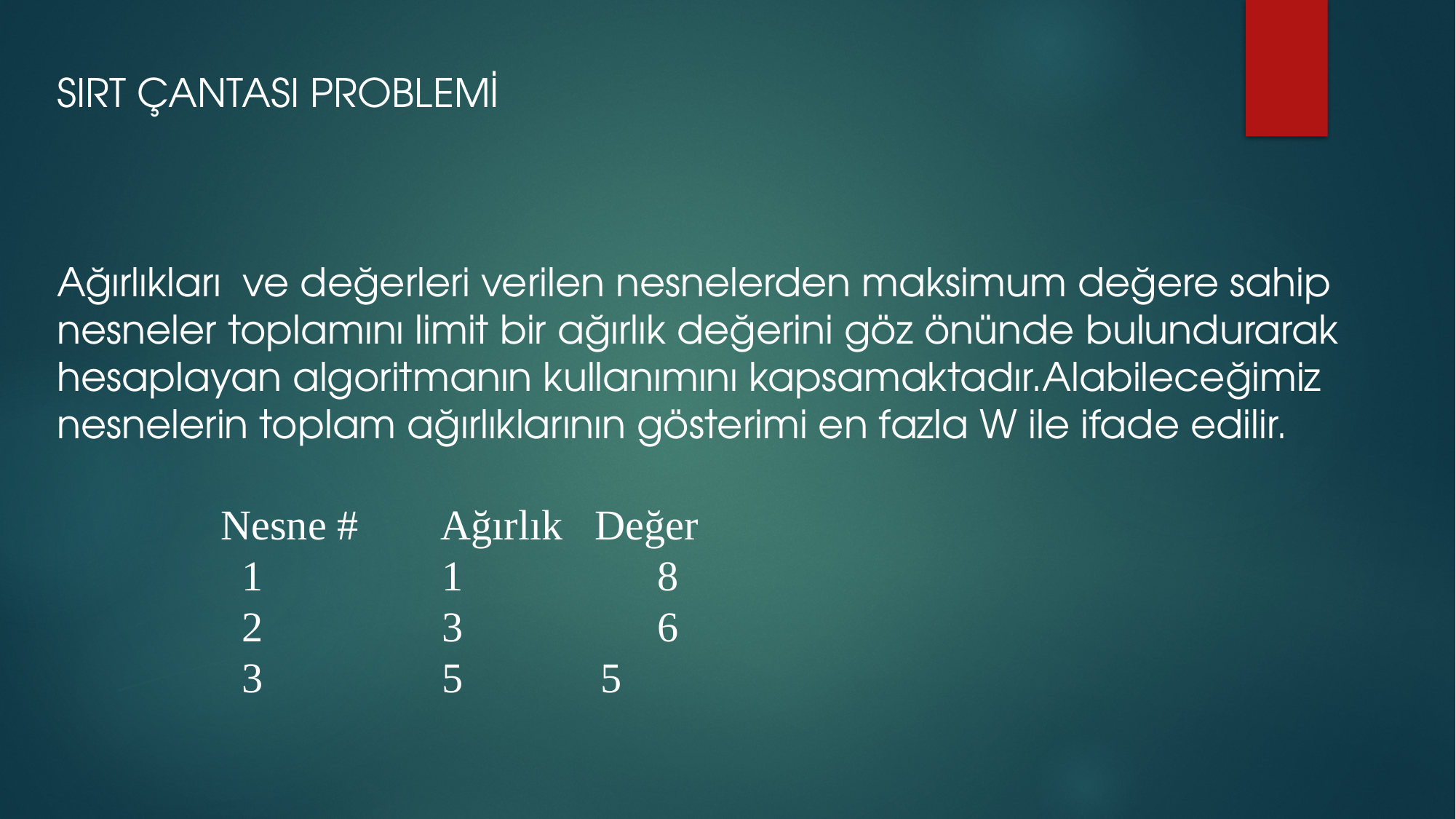

SIRT ÇANTASI PROBLEMİ

Ağırlıkları  ve değerleri verilen nesnelerden maksimum değere sahip nesneler toplamını limit bir ağırlık değerini göz önünde bulundurarak hesaplayan algoritmanın kullanımını kapsamaktadır.Alabileceğimiz nesnelerin toplam ağırlıklarının gösterimi en fazla W ile ifade edilir.

Nesne #        Ağırlık   Değer
  1                 1            	8
  2                 3           	6
  3                 5             5